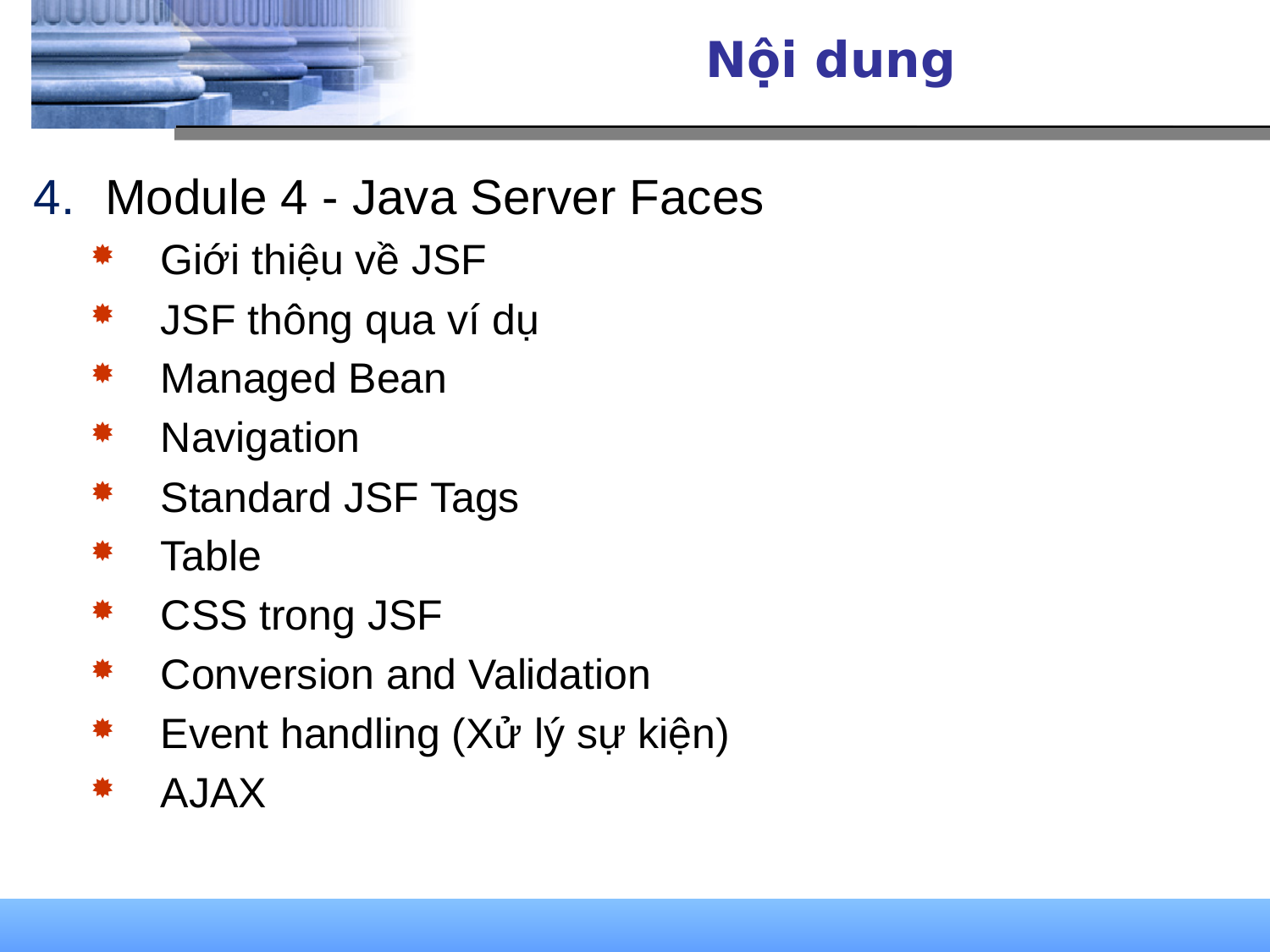

# Nội dung
Module 4 - Java Server Faces
Giới thiệu về JSF
JSF thông qua ví dụ
Managed Bean
Navigation
Standard JSF Tags
Table
CSS trong JSF
Conversion and Validation
Event handling (Xử lý sự kiện)
AJAX